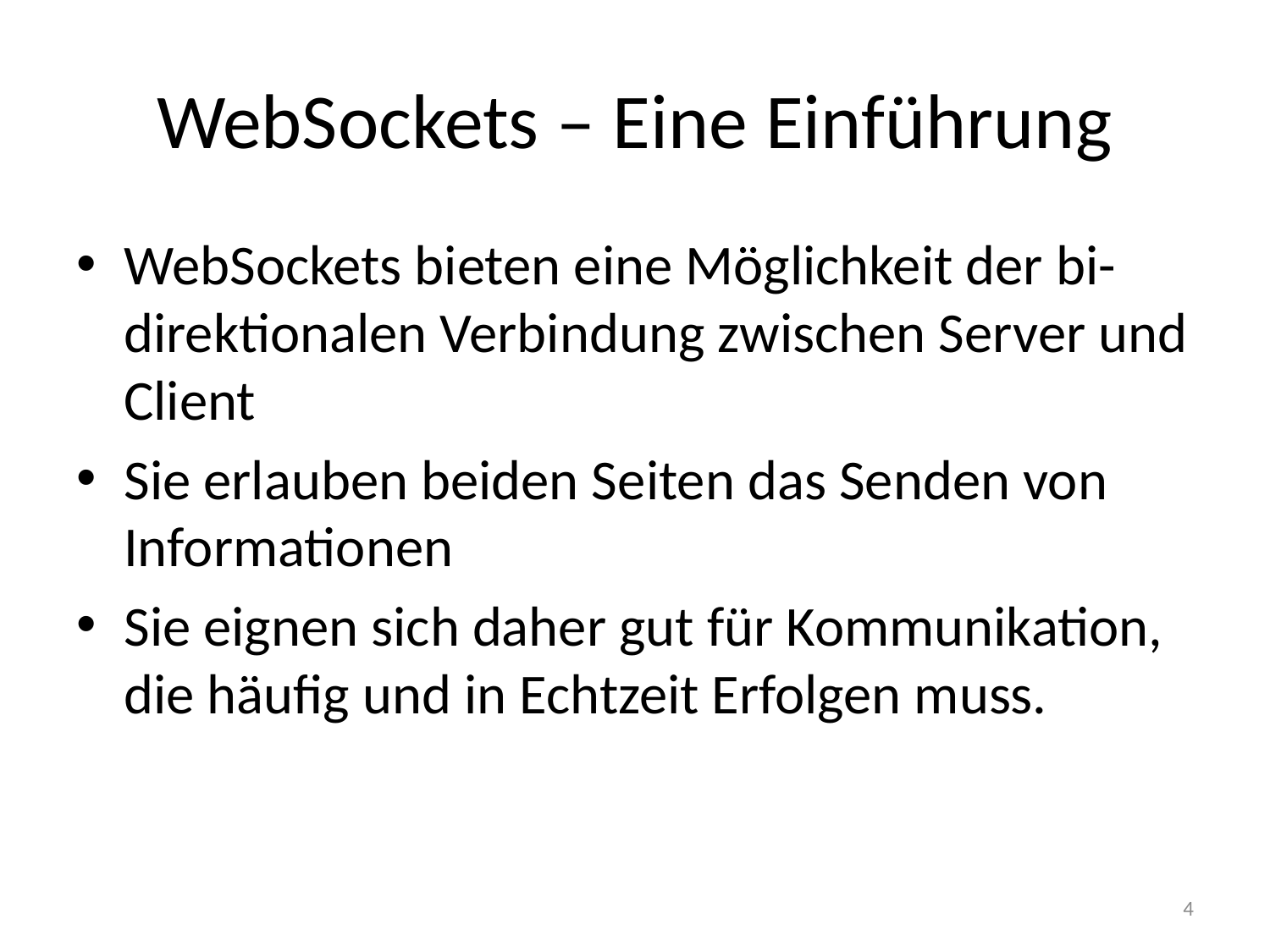

# WebSockets – Eine Einführung
WebSockets bieten eine Möglichkeit der bi-direktionalen Verbindung zwischen Server und Client
Sie erlauben beiden Seiten das Senden von Informationen
Sie eignen sich daher gut für Kommunikation, die häufig und in Echtzeit Erfolgen muss.
4